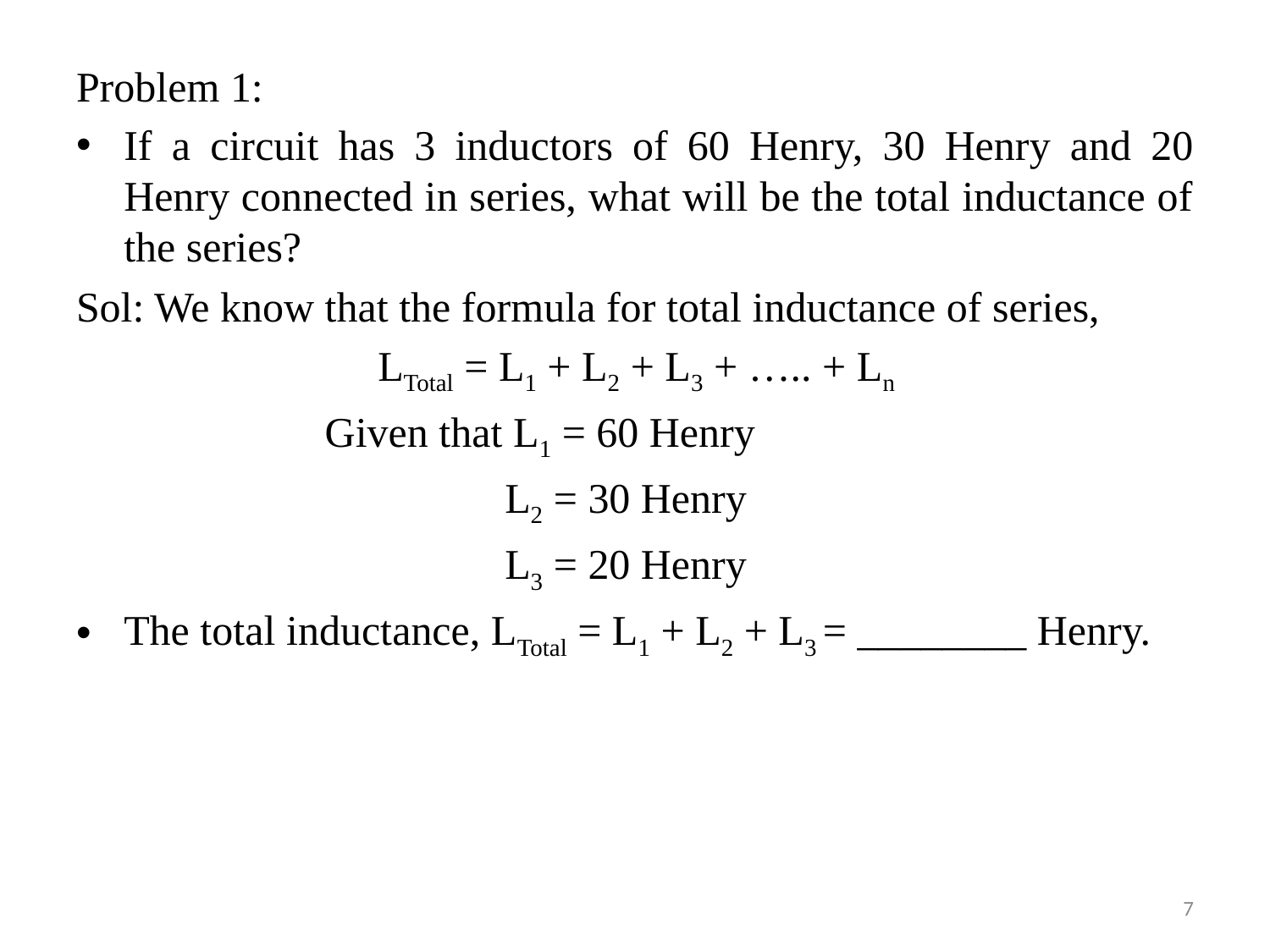

Problem 1:
If a circuit has 3 inductors of 60 Henry, 30 Henry and 20 Henry connected in series, what will be the total inductance of the series?
Sol: We know that the formula for total inductance of series,
			LTotal = L1 + L2 + L3 + ….. + Ln
		       Given that L1 = 60 Henry
				L2 = 30 Henry
				L3 = 20 Henry
The total inductance, LTotal = L1 + L2 + L3 = ________ Henry.

7